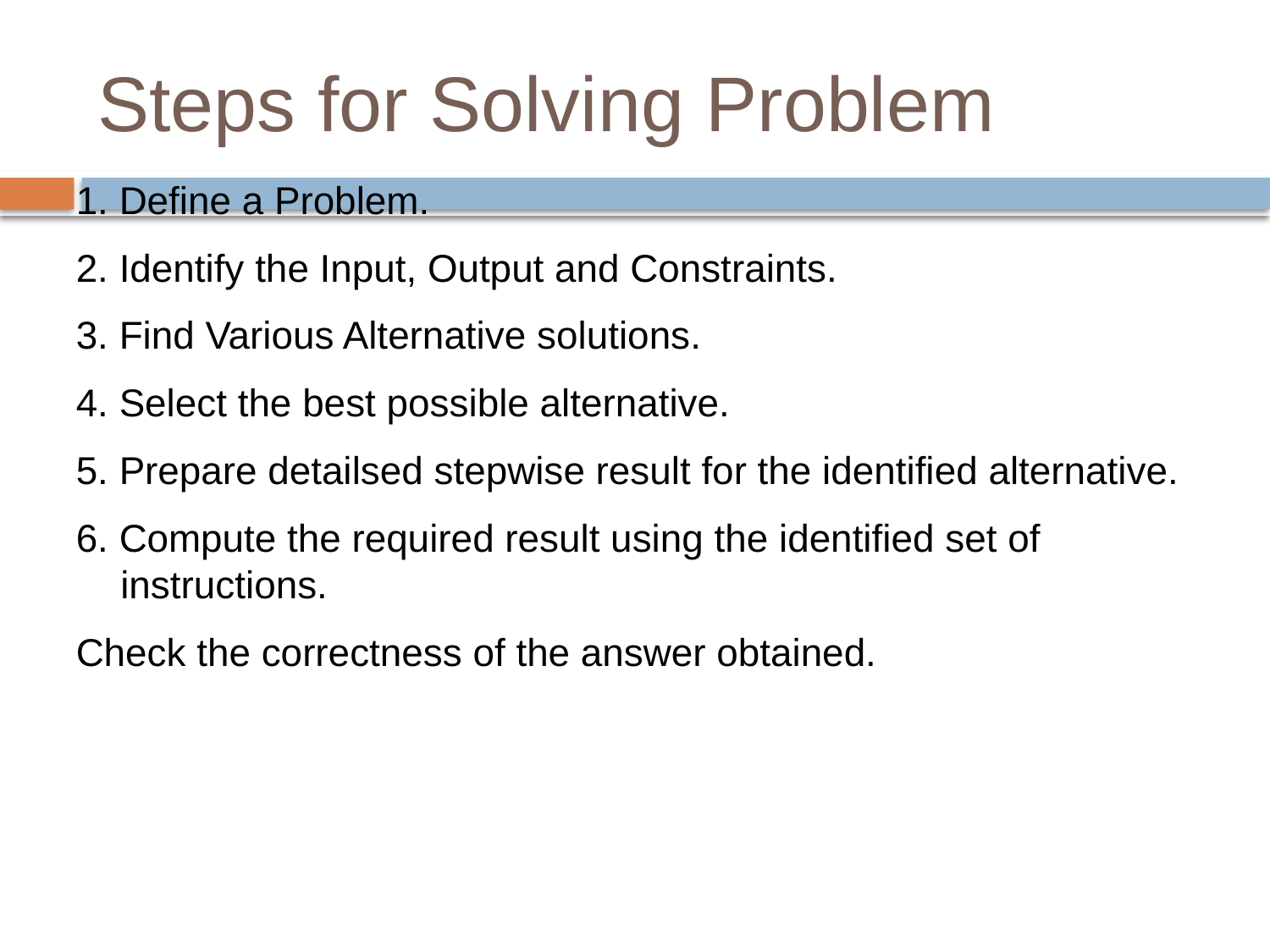

# Steps for Solving Problem
1. Define a Problem.
2. Identify the Input, Output and Constraints.
3. Find Various Alternative solutions.
4. Select the best possible alternative.
5. Prepare detailsed stepwise result for the identified alternative.
6. Compute the required result using the identified set of instructions.
Check the correctness of the answer obtained.